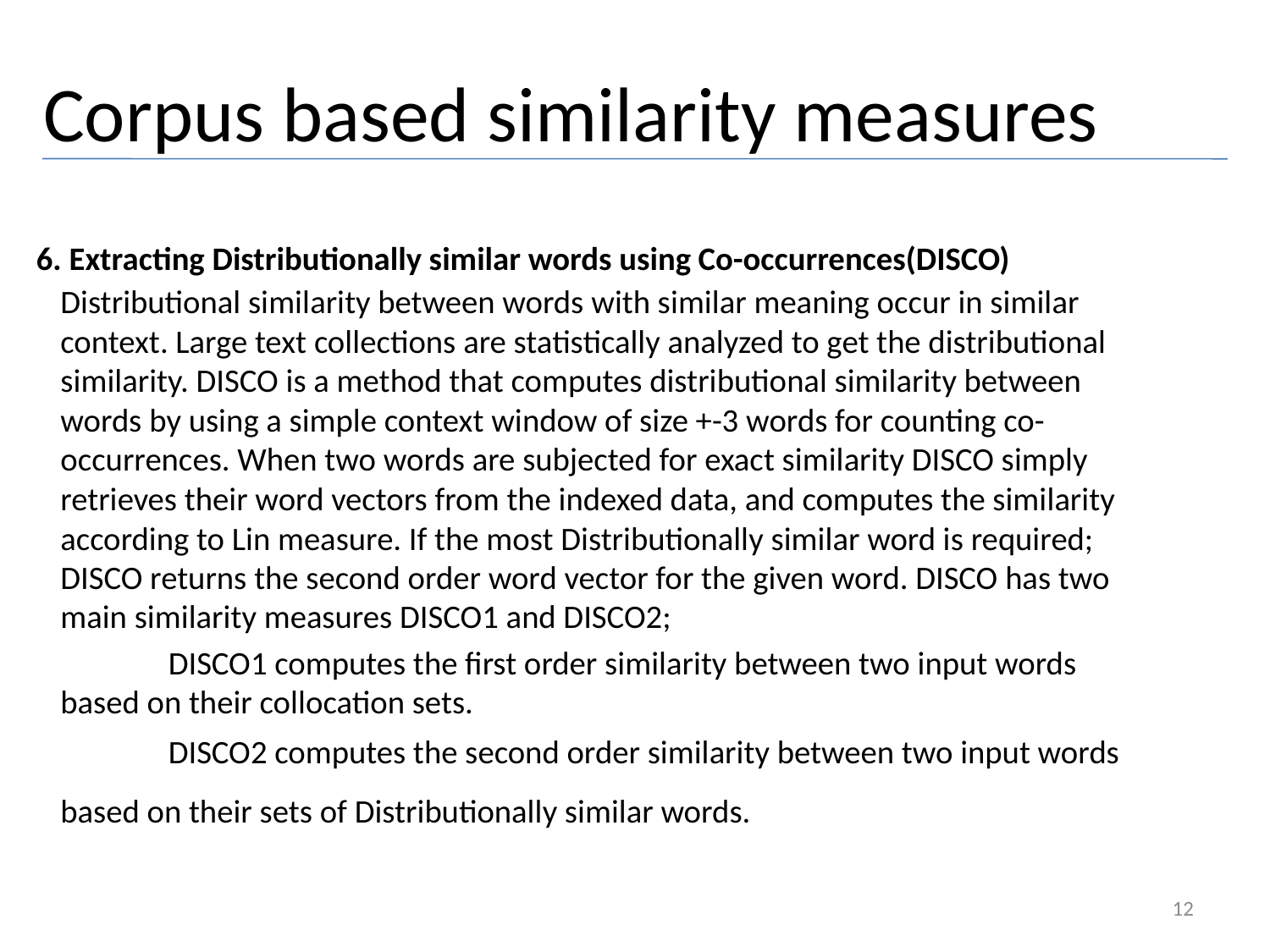

# Corpus based similarity measures
  6. Extracting Distributionally similar words using Co-occurrences(DISCO) Distributional similarity between words with similar meaning occur in similar context. Large text collections are statistically analyzed to get the distributional similarity. DISCO is a method that computes distributional similarity between words by using a simple context window of size +-3 words for counting co-occurrences. When two words are subjected for exact similarity DISCO simply retrieves their word vectors from the indexed data, and computes the similarity according to Lin measure. If the most Distributionally similar word is required; DISCO returns the second order word vector for the given word. DISCO has two main similarity measures DISCO1 and DISCO2;
                     DISCO1 computes the first order similarity between two input words based on their collocation sets.
                     DISCO2 computes the second order similarity between two input words based on their sets of Distributionally similar words.
12